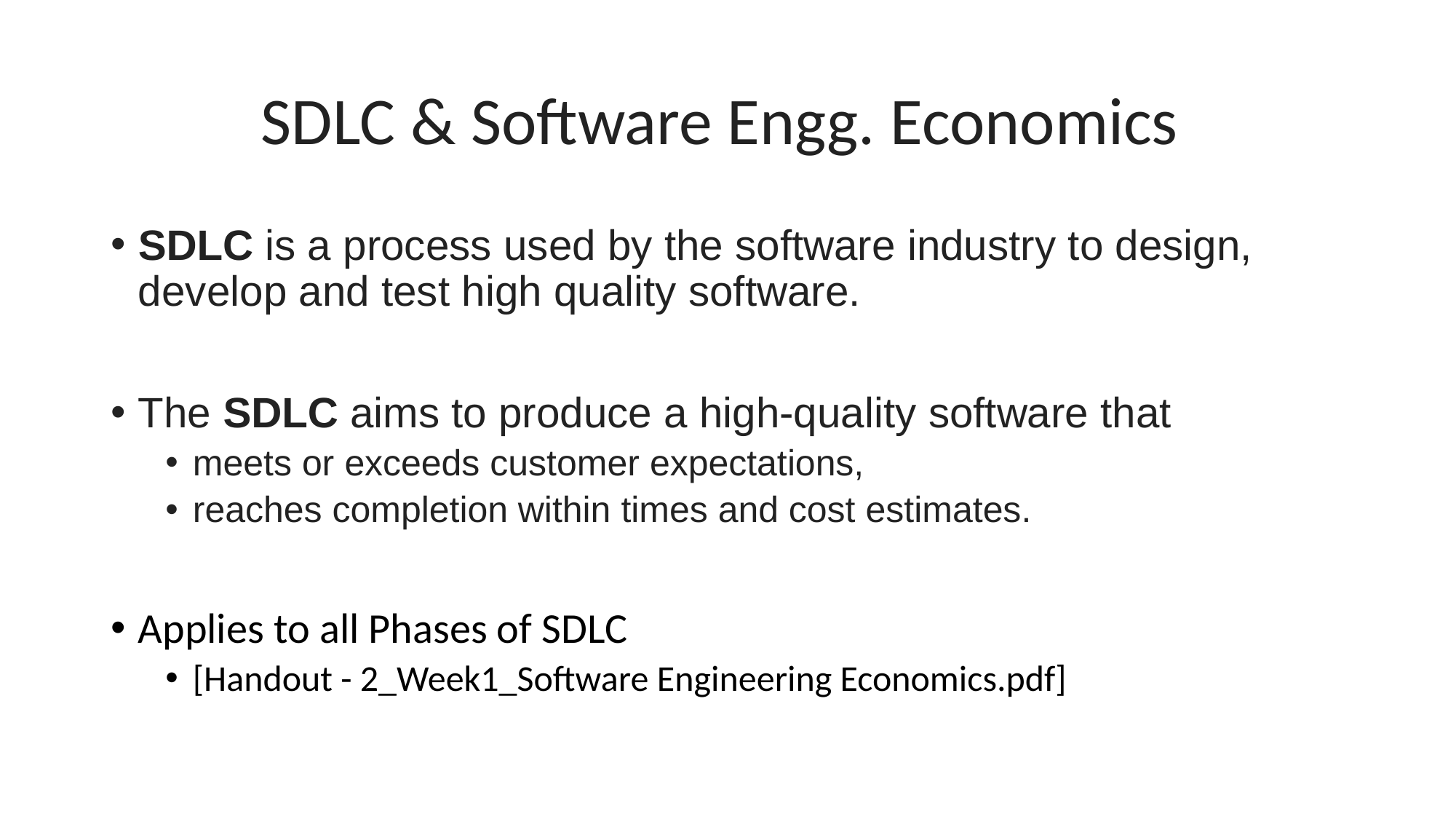

# SDLC & Software Engg. Economics
SDLC is a process used by the software industry to design, develop and test high quality software.

The SDLC aims to produce a high-quality software that
meets or exceeds customer expectations,
reaches completion within times and cost estimates.

Applies to all Phases of SDLC
[Handout - 2_Week1_Software Engineering Economics.pdf]